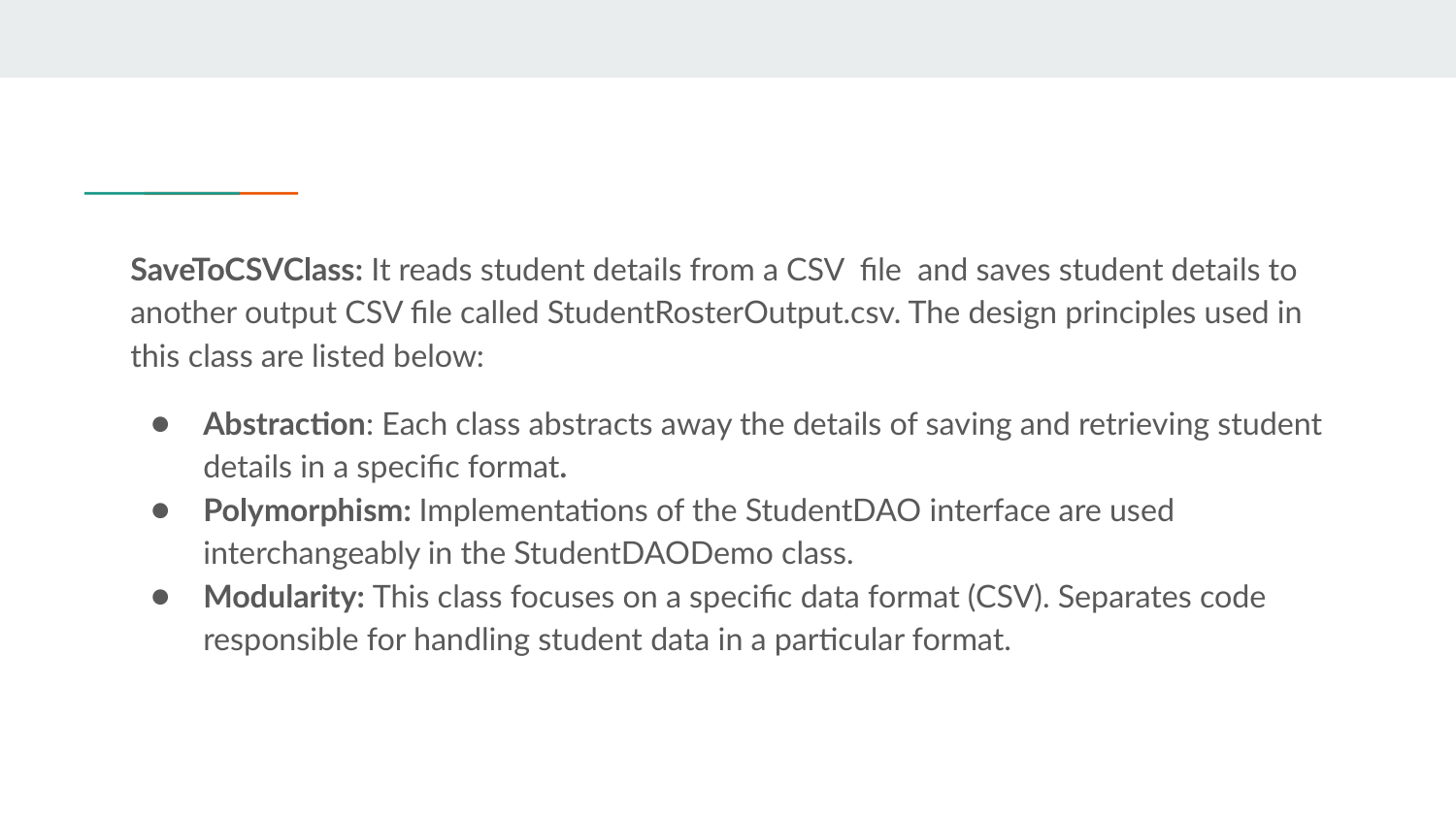

SaveToCSVClass: It reads student details from a CSV  file  and saves student details to another output CSV file called StudentRosterOutput.csv. The design principles used in this class are listed below:
Abstraction: Each class abstracts away the details of saving and retrieving student details in a specific format.
Polymorphism: Implementations of the StudentDAO interface are used interchangeably in the StudentDAODemo class.
Modularity: This class focuses on a specific data format (CSV). Separates code responsible for handling student data in a particular format.